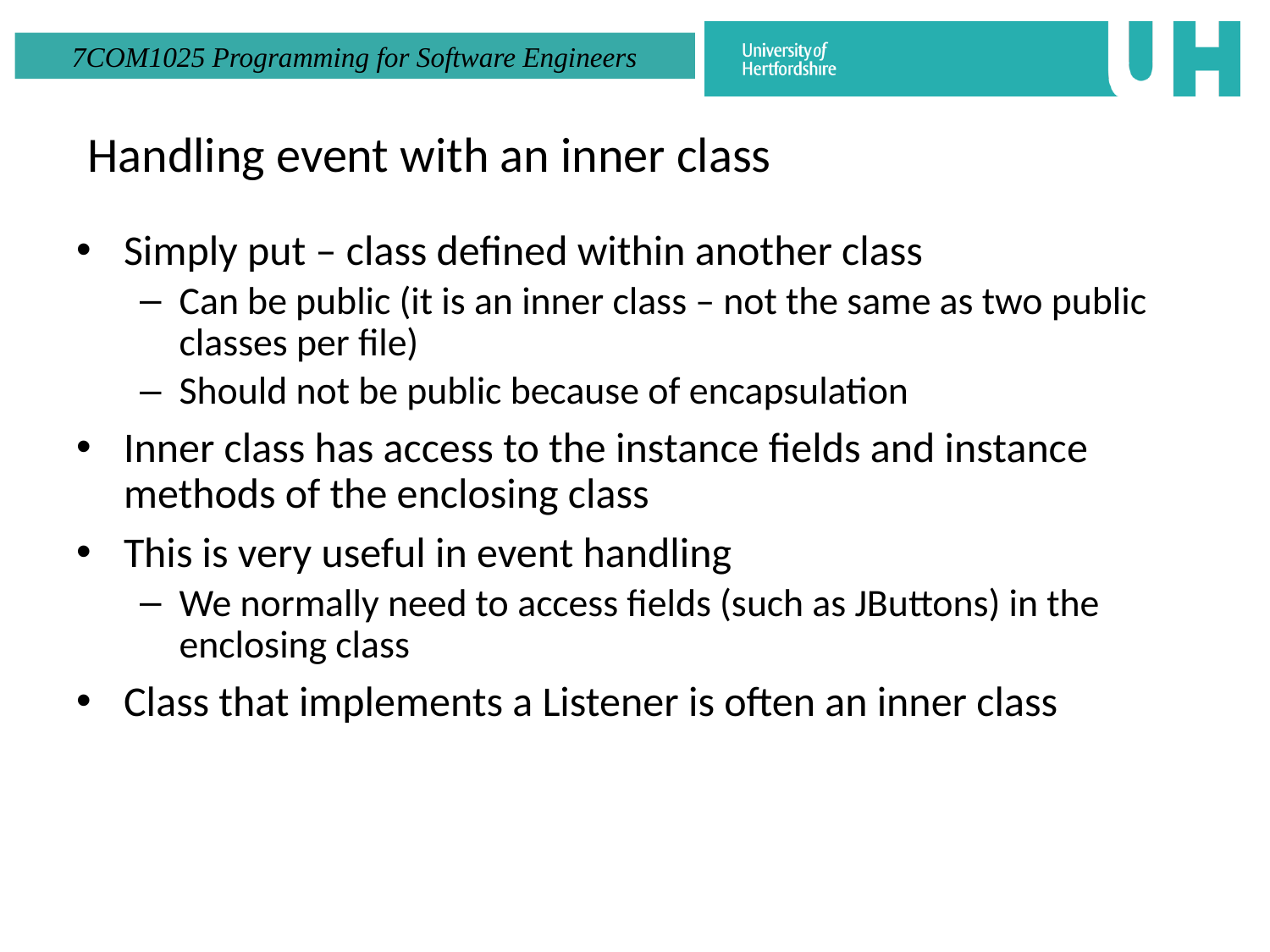

# Handling event with an inner class
Simply put – class defined within another class
Can be public (it is an inner class – not the same as two public classes per file)
Should not be public because of encapsulation
Inner class has access to the instance fields and instance methods of the enclosing class
This is very useful in event handling
We normally need to access fields (such as JButtons) in the enclosing class
Class that implements a Listener is often an inner class